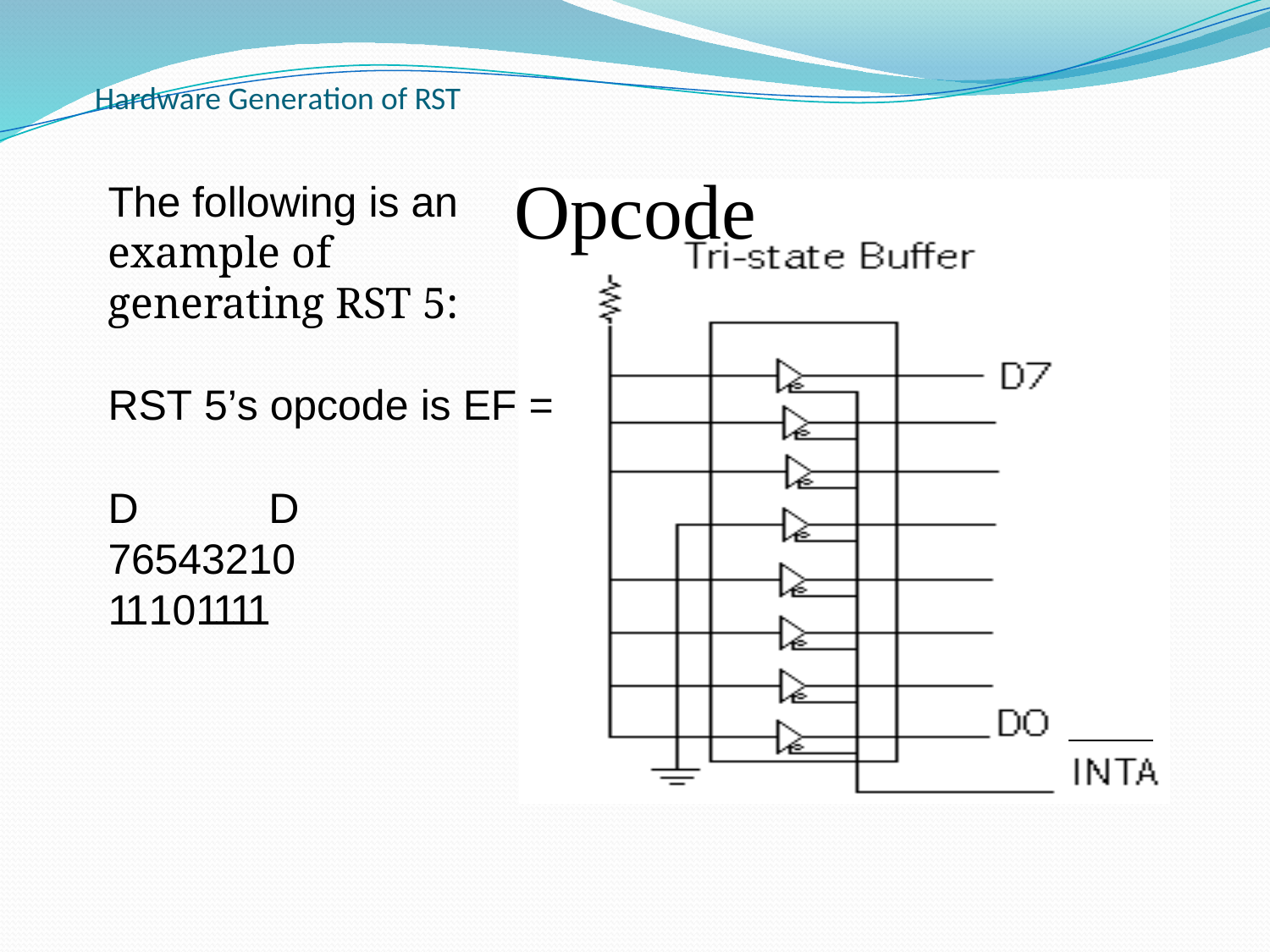

# Hardware Generation of RST
Opcode
The following is an

example of generating RST 5:
RST 5’s opcode is EF =

D	D
76543210
11101111